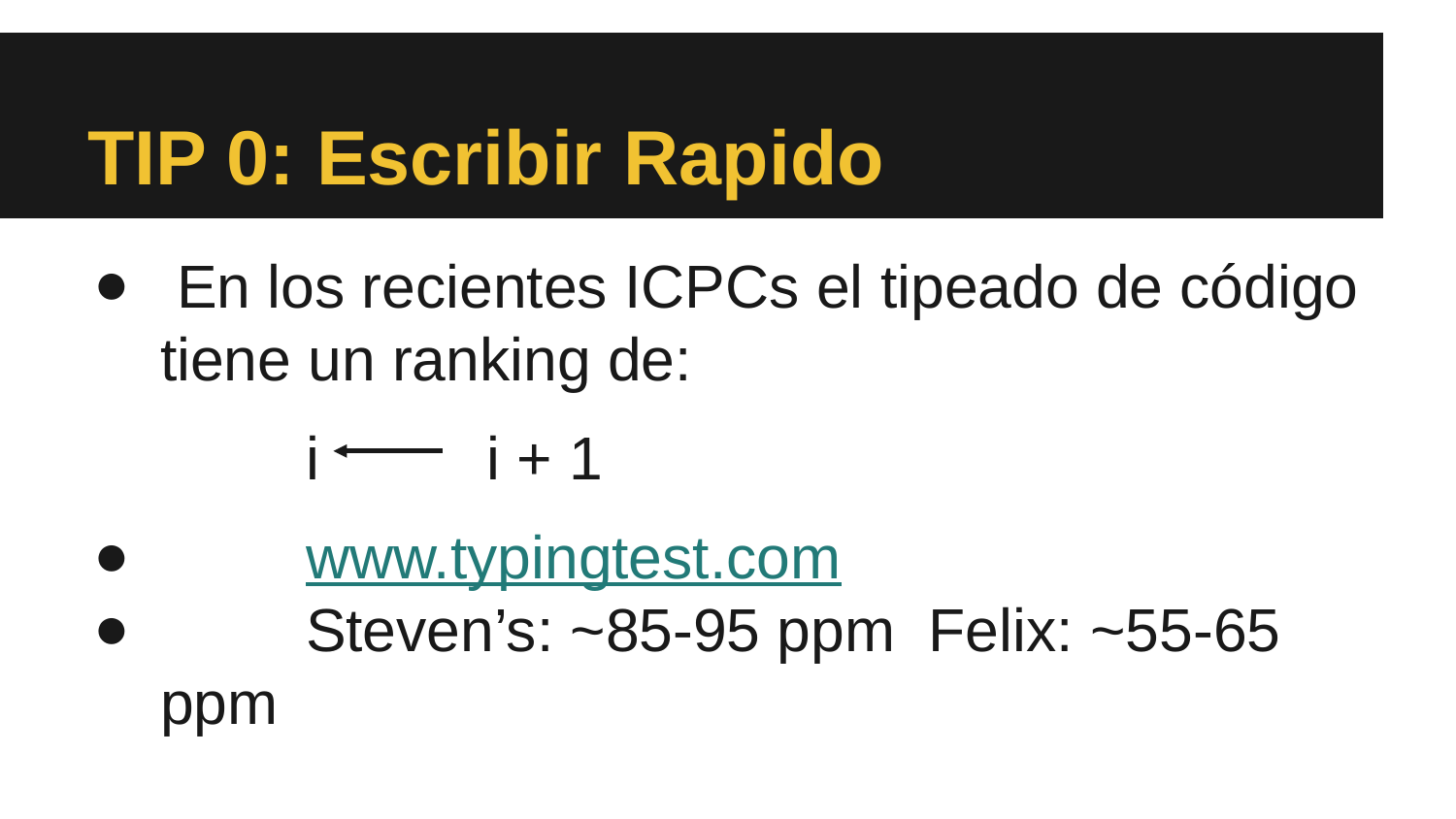

# TIP 0: Escribir Rapido
 En los recientes ICPCs el tipeado de código tiene un ranking de:
	i          i + 1
	www.typingtest.com
	Steven’s: ~85-95 ppm  Felix: ~55-65 ppm